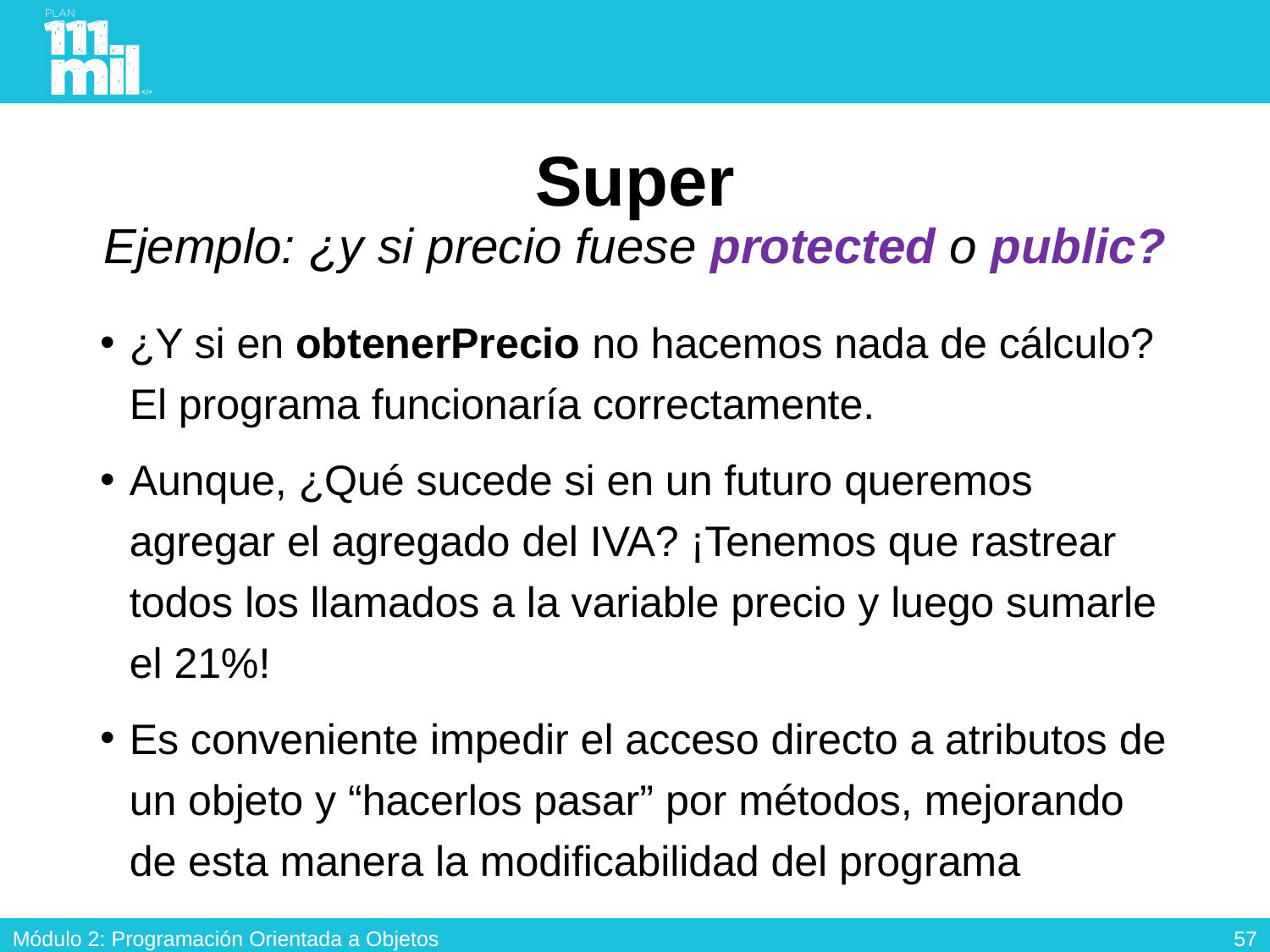

# Super Ejemplo: ¿y si precio fuese protected o public?
¿Y si en obtenerPrecio no hacemos nada de cálculo? El programa funcionaría correctamente.
Aunque, ¿Qué sucede si en un futuro queremos agregar el agregado del IVA? ¡Tenemos que rastrear todos los llamados a la variable precio y luego sumarle el 21%!
Es conveniente impedir el acceso directo a atributos de un objeto y “hacerlos pasar” por métodos, mejorando de esta manera la modificabilidad del programa
57
Módulo 2: Programación Orientada a Objetos